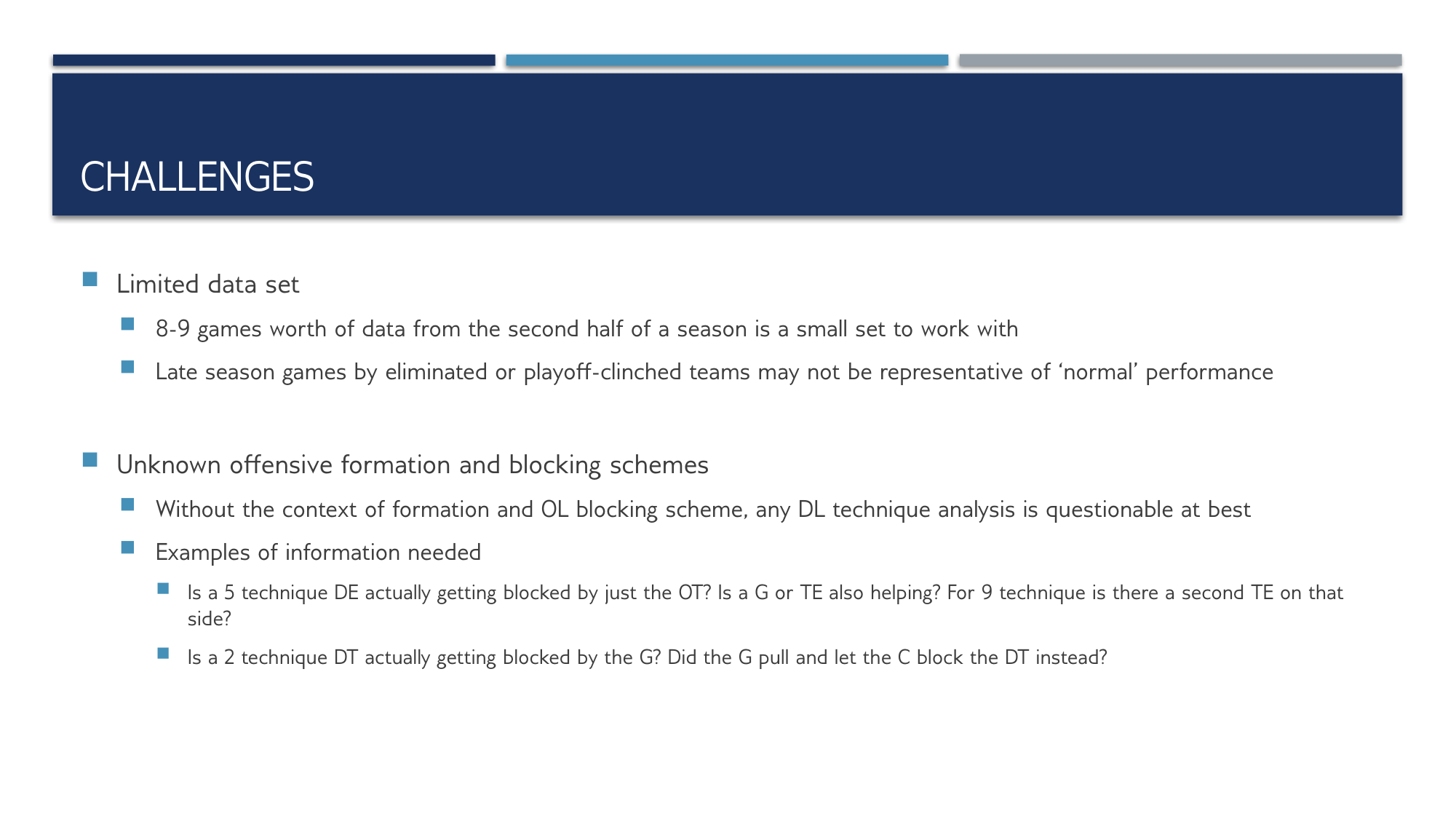

# Challenges
Limited data set
8-9 games worth of data from the second half of a season is a small set to work with
Late season games by eliminated or playoff-clinched teams may not be representative of ‘normal’ performance

Unknown offensive formation and blocking schemes
Without the context of formation and OL blocking scheme, any DL technique analysis is questionable at best
Examples of information needed
Is a 5 technique DE actually getting blocked by just the OT? Is a G or TE also helping? For 9 technique is there a second TE on that side?
Is a 2 technique DT actually getting blocked by the G? Did the G pull and let the C block the DT instead?